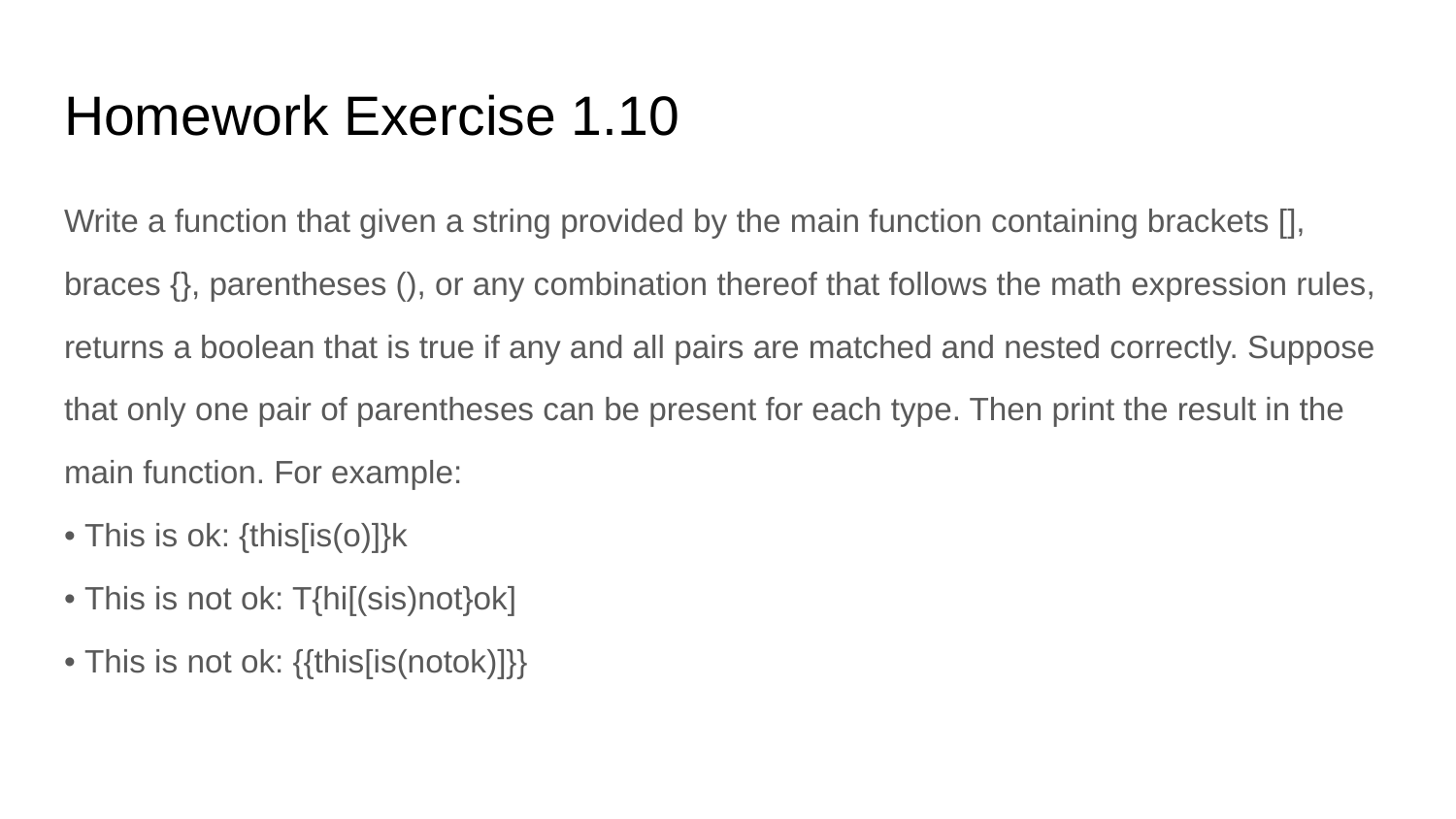

# Homework Exercise 1.10
Write a function that given a string provided by the main function containing brackets [],
braces {}, parentheses (), or any combination thereof that follows the math expression rules,
returns a boolean that is true if any and all pairs are matched and nested correctly. Suppose
that only one pair of parentheses can be present for each type. Then print the result in the
main function. For example:
• This is ok: {this[is(o)]}k
• This is not ok: T{hi[(sis)not}ok]
• This is not ok: {{this[is(notok)]}}